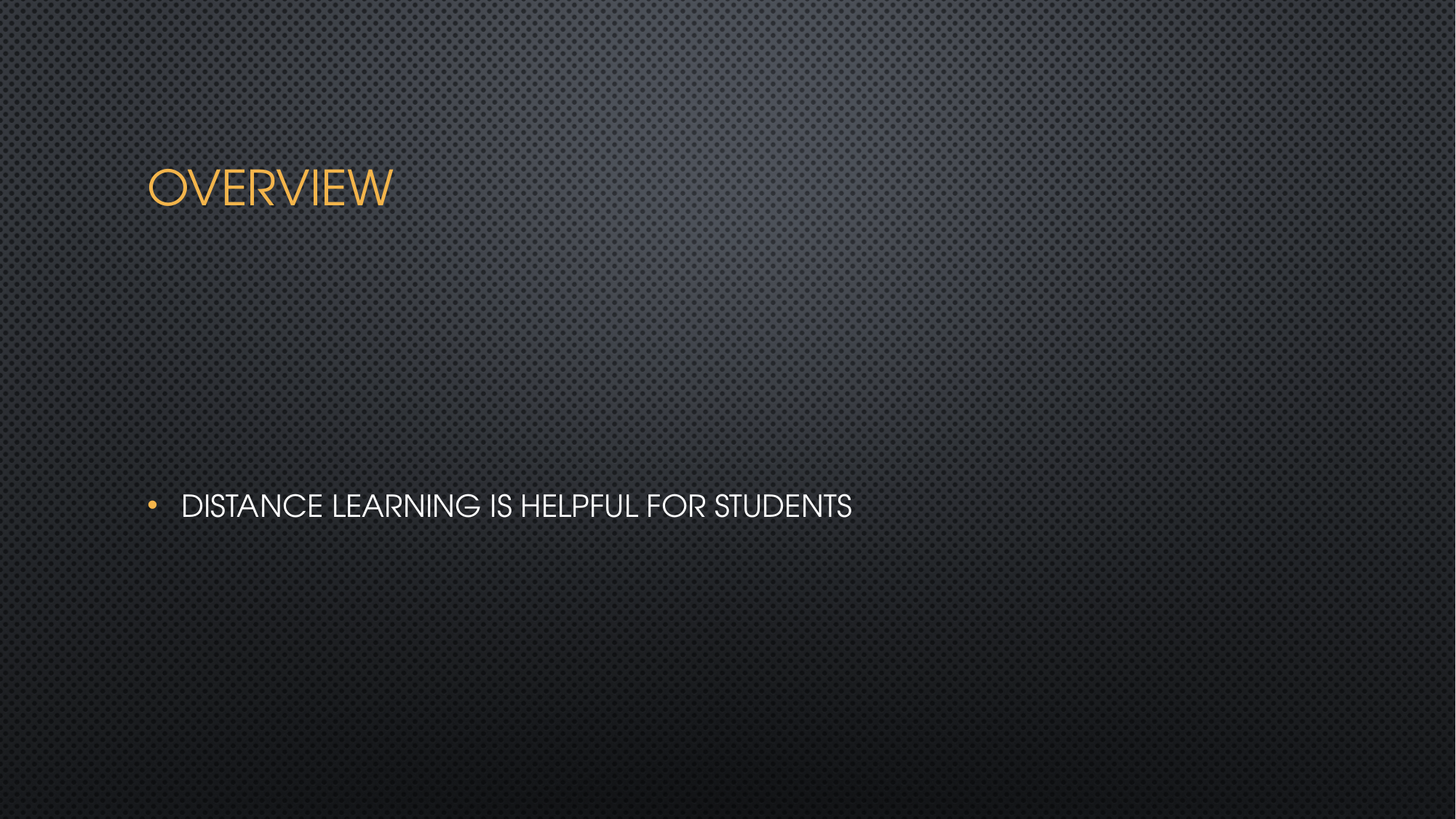

# OverView
Distance learning is helpful for Students